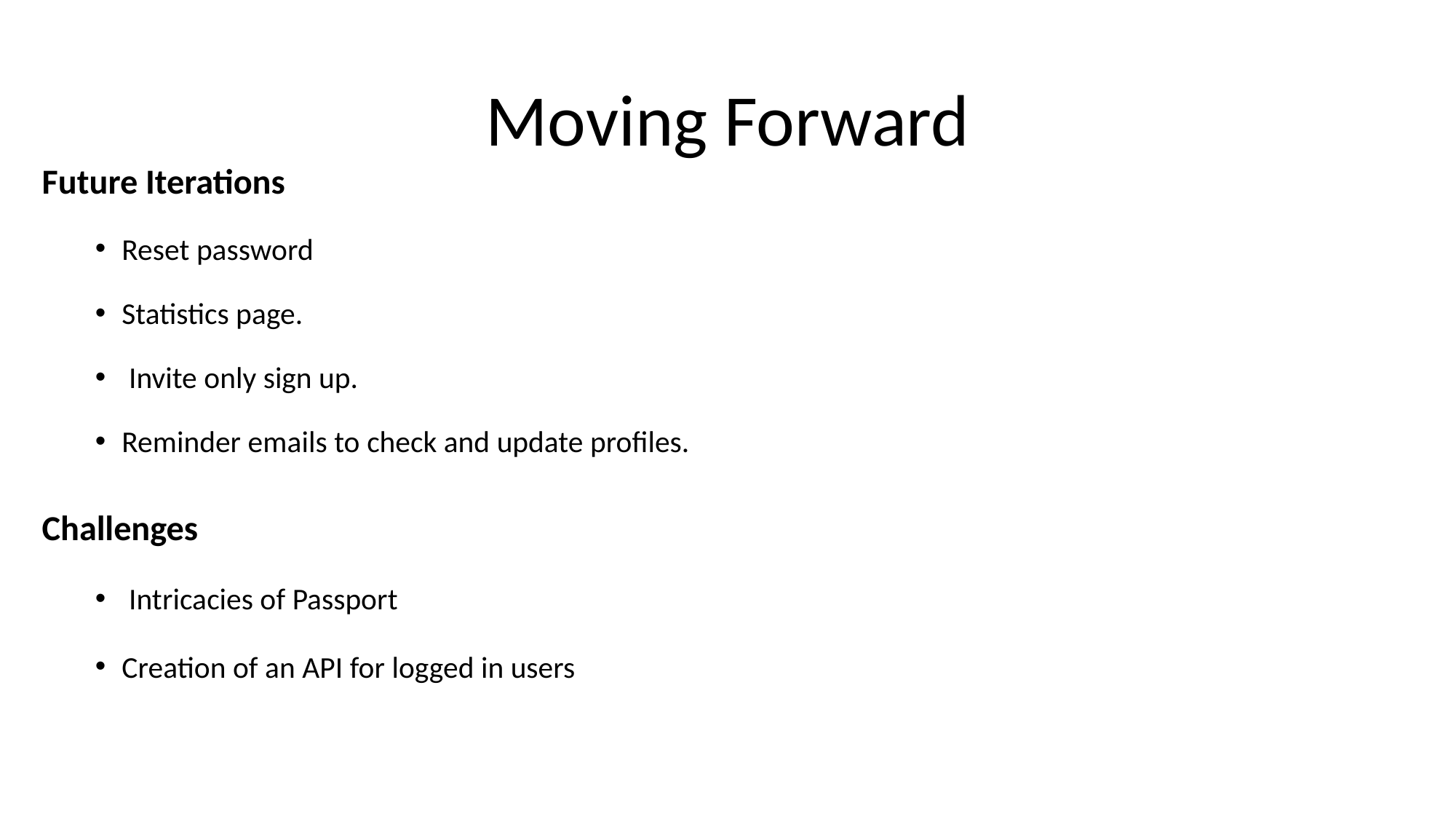

# Moving Forward
Future Iterations
Reset password
Statistics page.
 Invite only sign up.
Reminder emails to check and update profiles.

Challenges
 Intricacies of Passport
Creation of an API for logged in users